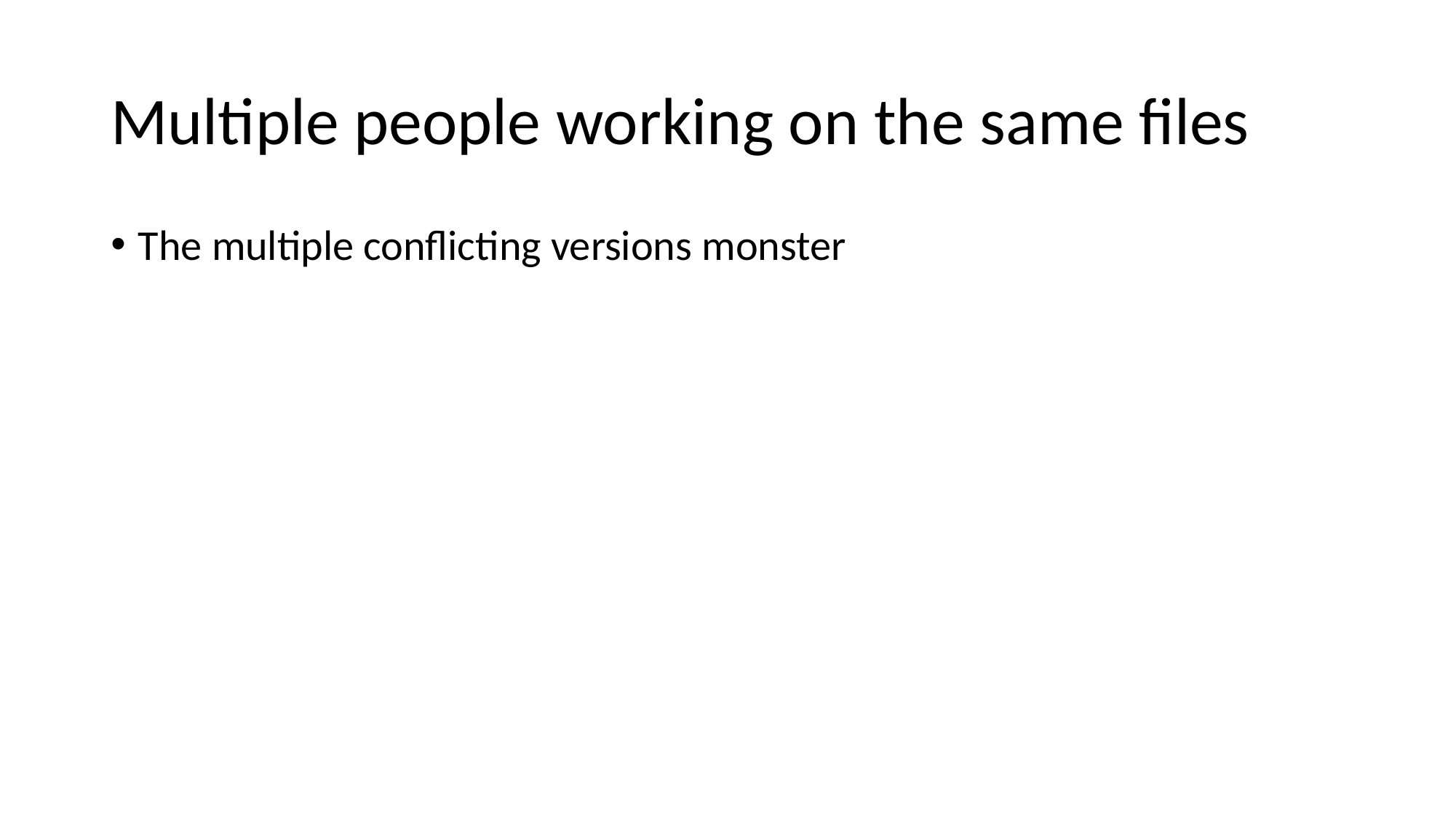

# Multiple people working on the same files
The multiple conflicting versions monster